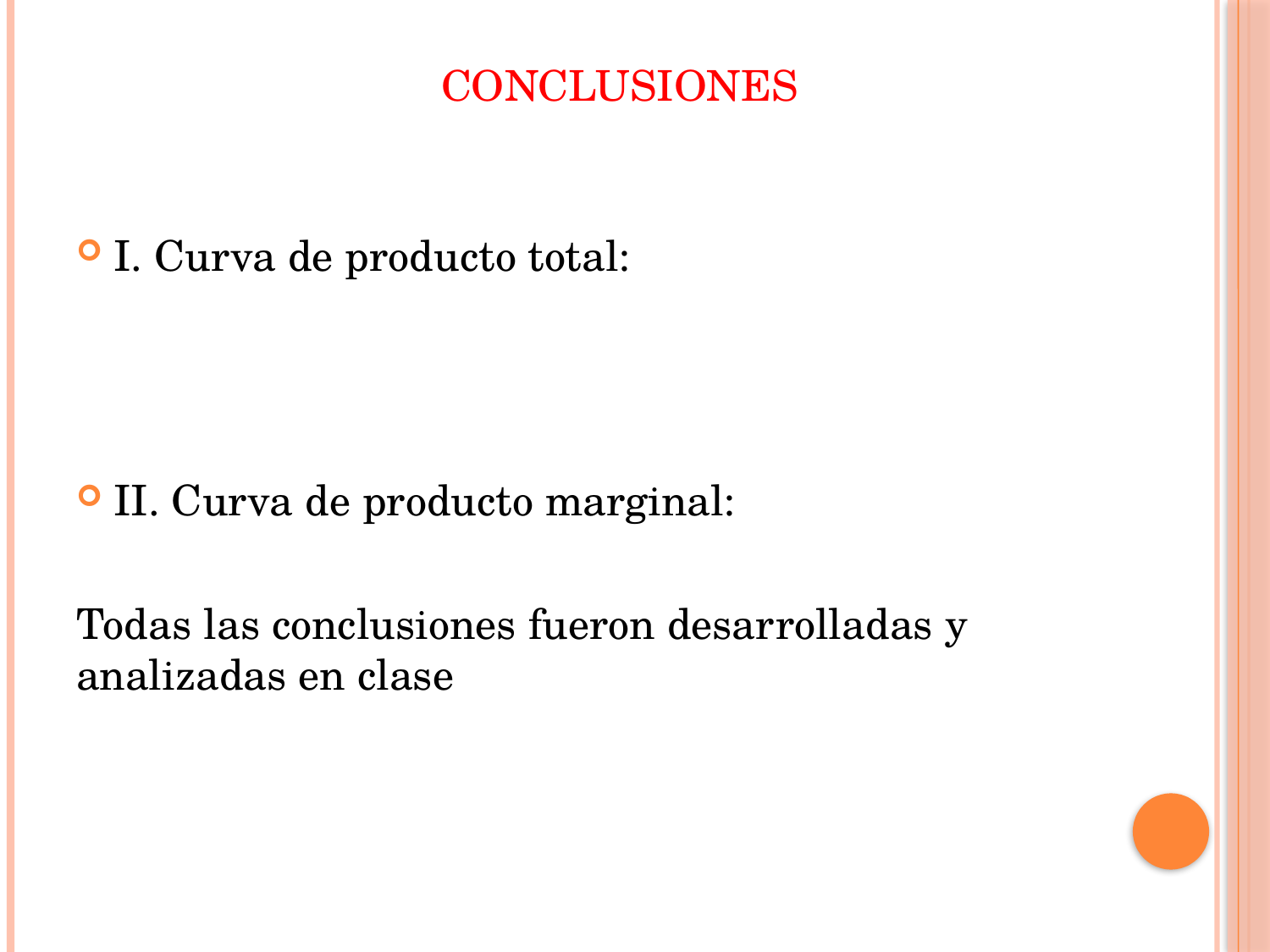

# Conclusiones
I. Curva de producto total:

II. Curva de producto marginal:

Todas las conclusiones fueron desarrolladas y analizadas en clase